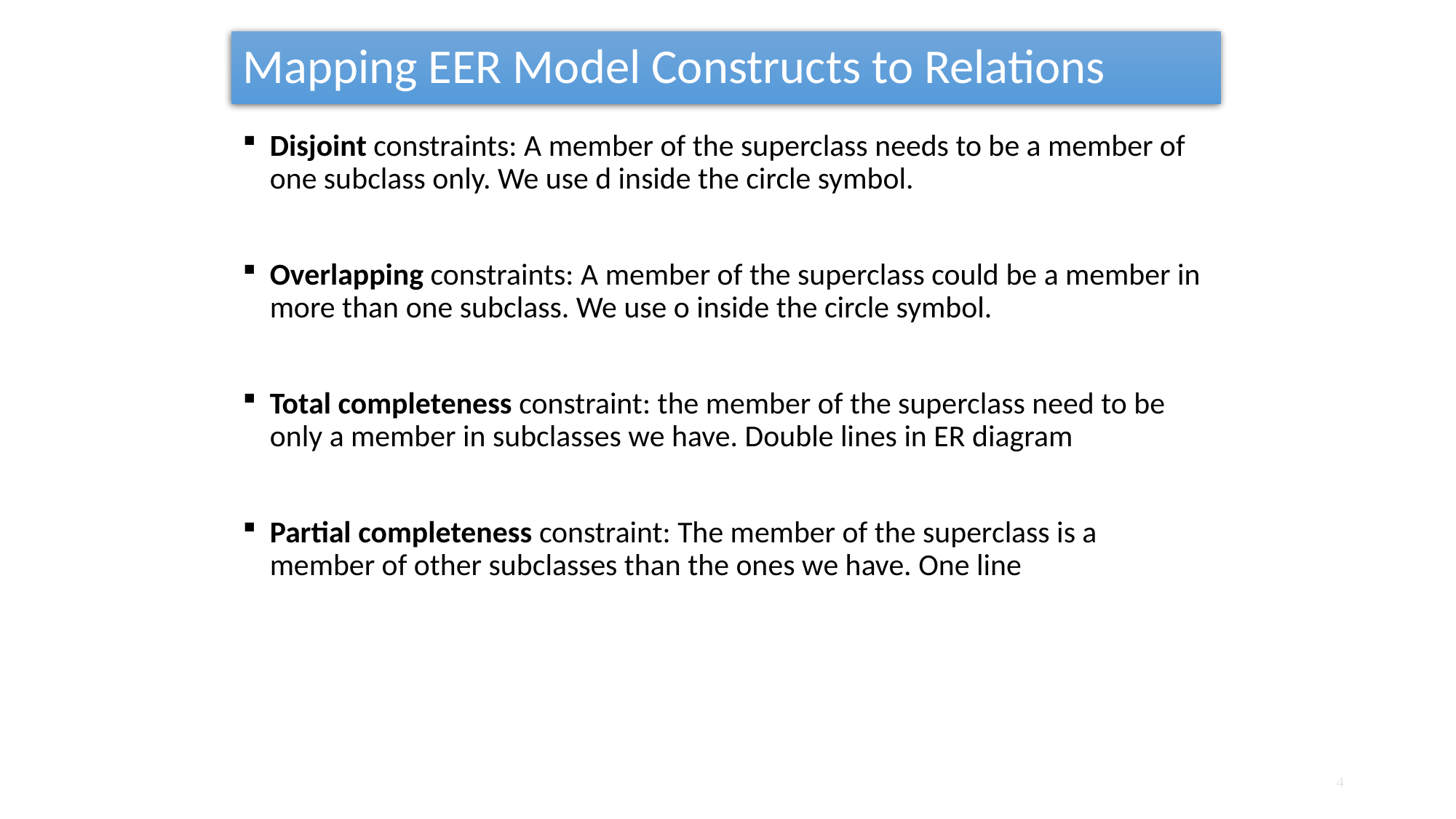

# Mapping EER Model Constructs to Relations
Disjoint constraints: A member of the superclass needs to be a member of one subclass only. We use d inside the circle symbol.

Overlapping constraints: A member of the superclass could be a member in more than one subclass. We use o inside the circle symbol.

Total completeness constraint: the member of the superclass need to be only a member in subclasses we have. Double lines in ER diagram

Partial completeness constraint: The member of the superclass is a member of other subclasses than the ones we have. One line

4